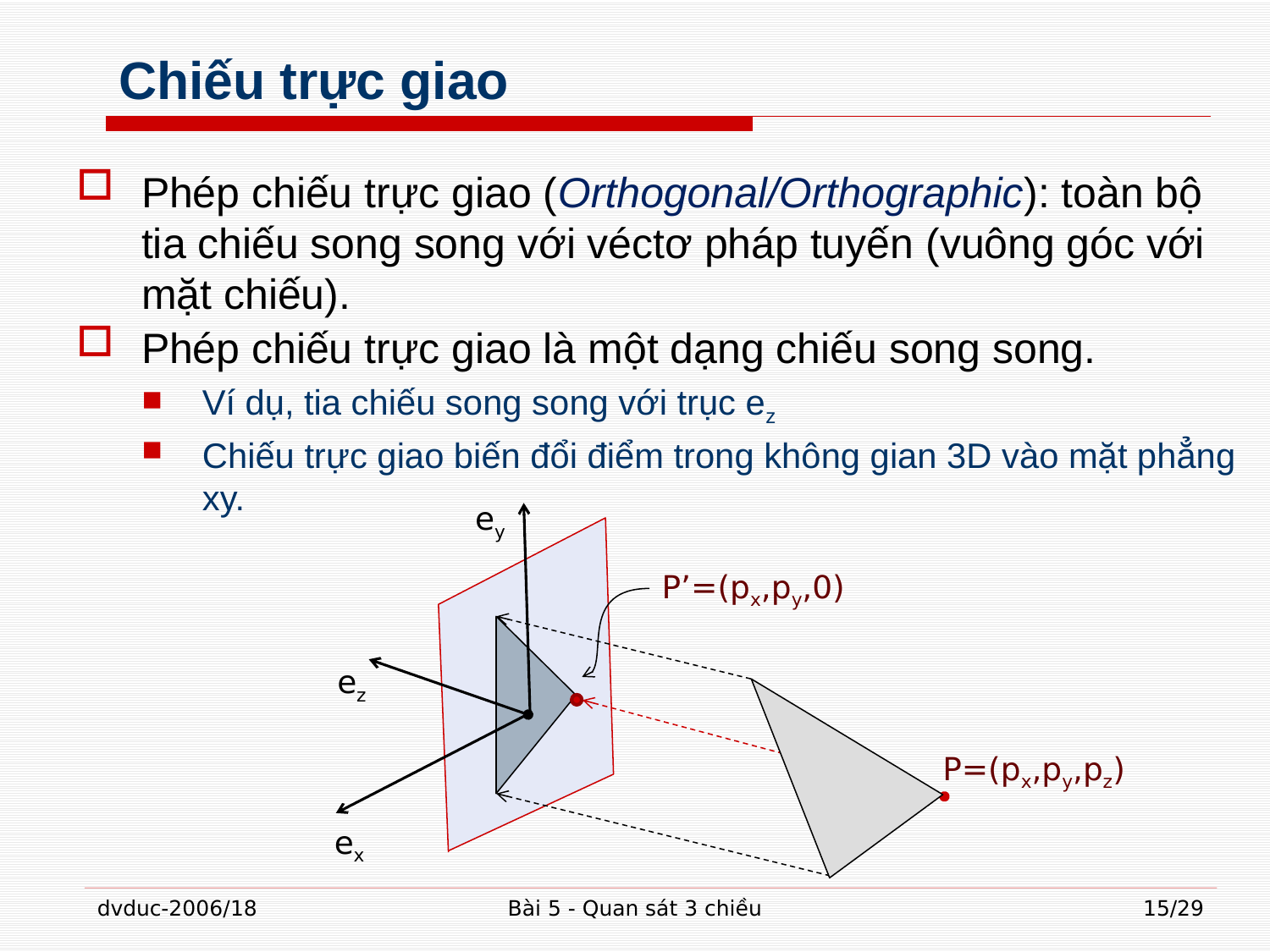

# Chiếu trực giao
Phép chiếu trực giao (Orthogonal/Orthographic): toàn bộ tia chiếu song song với véctơ pháp tuyến (vuông góc với mặt chiếu).
Phép chiếu trực giao là một dạng chiếu song song.
Ví dụ, tia chiếu song song với trục ez
Chiếu trực giao biến đổi điểm trong không gian 3D vào mặt phẳng xy.
ey

P’=(px,py,0)

ez

P=(px,py,pz)

ex
dvduc-2006/18
Bài 5 - Quan sát 3 chiều
15/29